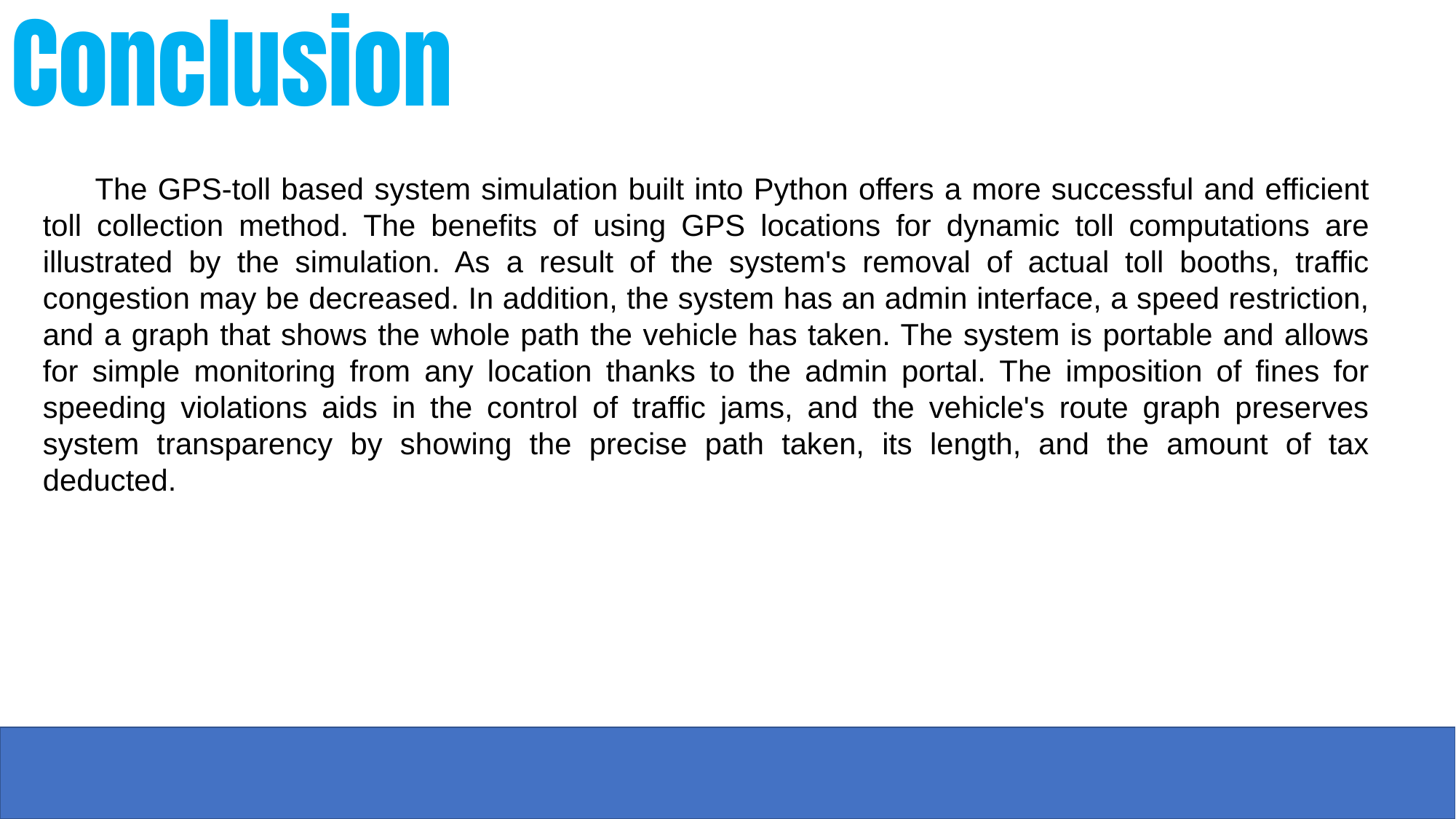

# Conclusion
     The GPS-toll based system simulation built into Python offers a more successful and efficient toll collection method. The benefits of using GPS locations for dynamic toll computations are illustrated by the simulation. As a result of the system's removal of actual toll booths, traffic congestion may be decreased. In addition, the system has an admin interface, a speed restriction, and a graph that shows the whole path the vehicle has taken. The system is portable and allows for simple monitoring from any location thanks to the admin portal. The imposition of fines for speeding violations aids in the control of traffic jams, and the vehicle's route graph preserves system transparency by showing the precise path taken, its length, and the amount of tax deducted.